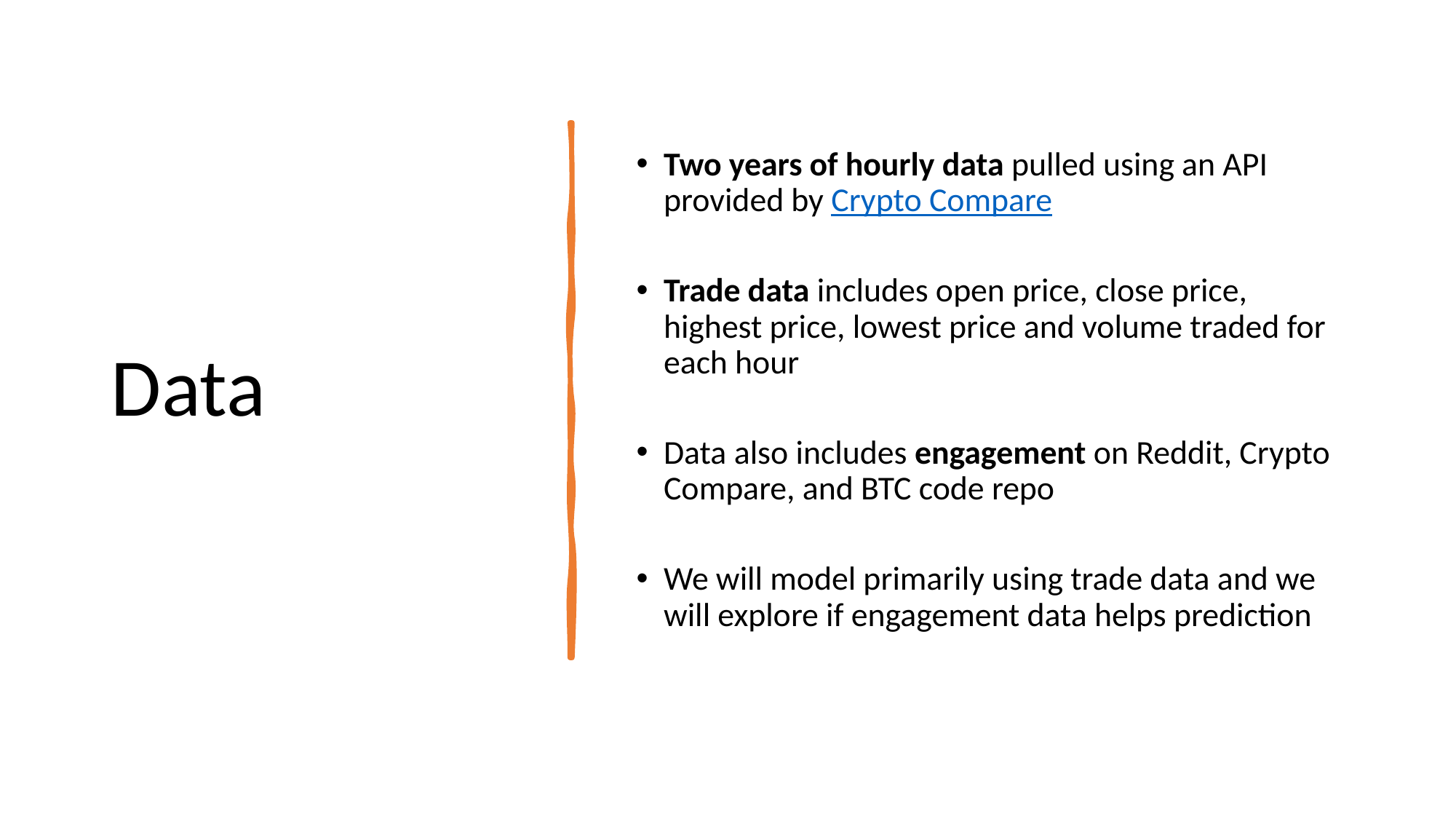

# Data
Two years of hourly data pulled using an API provided by Crypto Compare

Trade data includes open price, close price, highest price, lowest price and volume traded for each hour

Data also includes engagement on Reddit, Crypto Compare, and BTC code repo

We will model primarily using trade data and we will explore if engagement data helps prediction